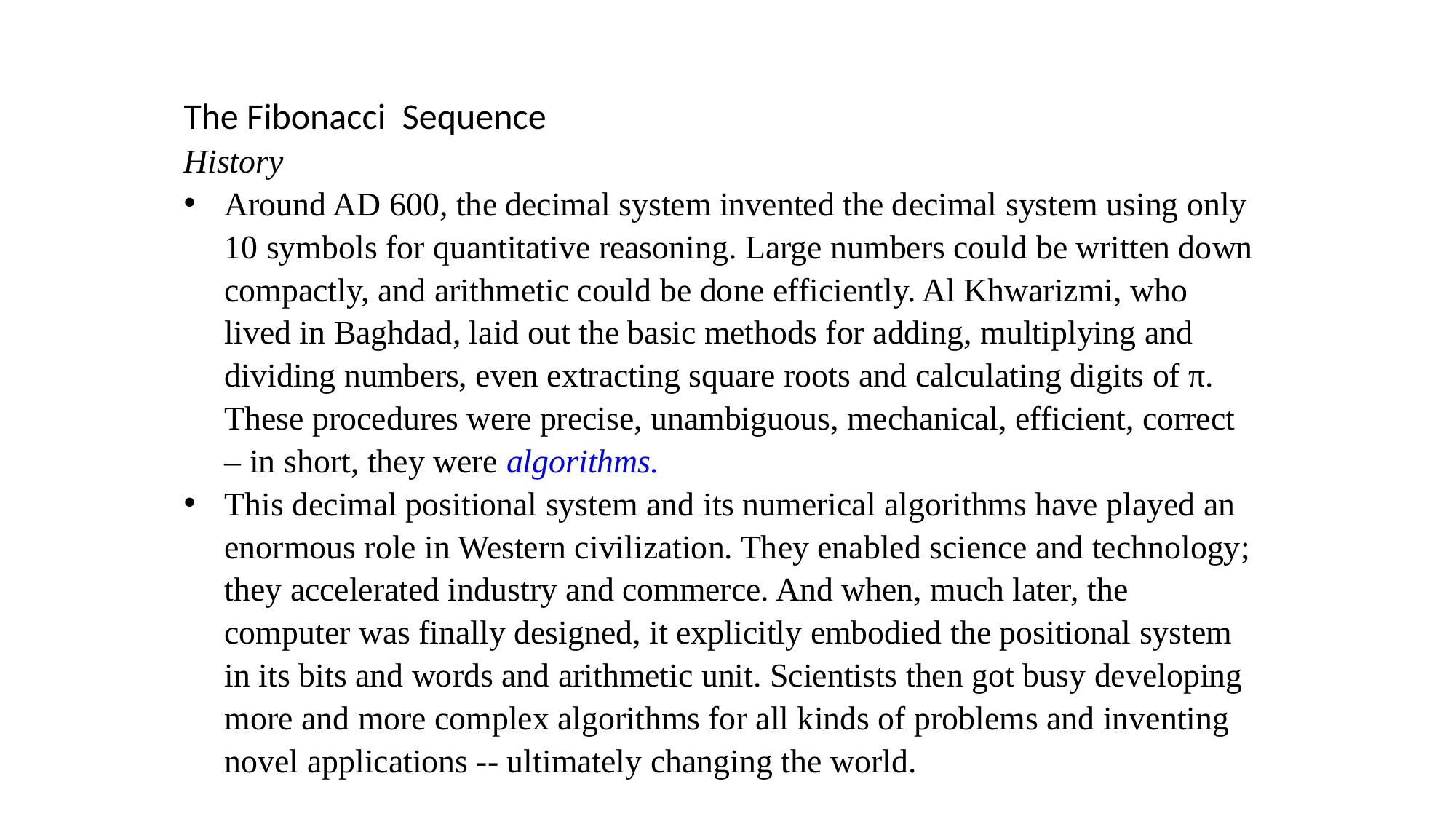

The Fibonacci  Sequence
History
Around AD 600, the decimal system invented the decimal system using only 10 symbols for quantitative reasoning. Large numbers could be written down compactly, and arithmetic could be done efficiently. Al Khwarizmi, who lived in Baghdad, laid out the basic methods for adding, multiplying and dividing numbers, even extracting square roots and calculating digits of π. These procedures were precise, unambiguous, mechanical, efficient, correct – in short, they were algorithms.
This decimal positional system and its numerical algorithms have played an enormous role in Western civilization. They enabled science and technology; they accelerated industry and commerce. And when, much later, the computer was finally designed, it explicitly embodied the positional system in its bits and words and arithmetic unit. Scientists then got busy developing more and more complex algorithms for all kinds of problems and inventing novel applications -- ultimately changing the world.